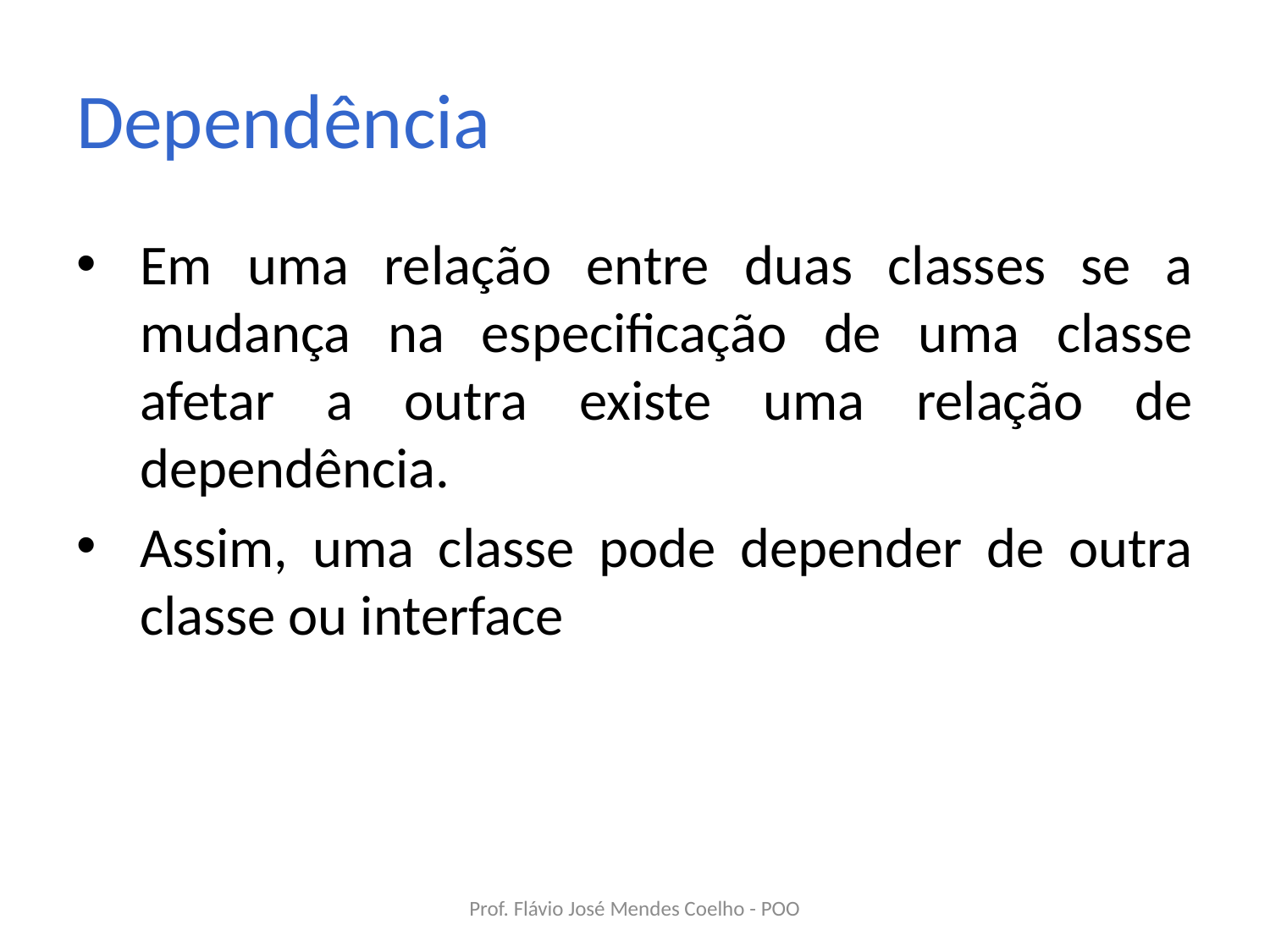

# Dependência
Em uma relação entre duas classes se a mudança na especificação de uma classe afetar a outra existe uma relação de dependência.
Assim, uma classe pode depender de outra classe ou interface

Prof. Flávio José Mendes Coelho - POO